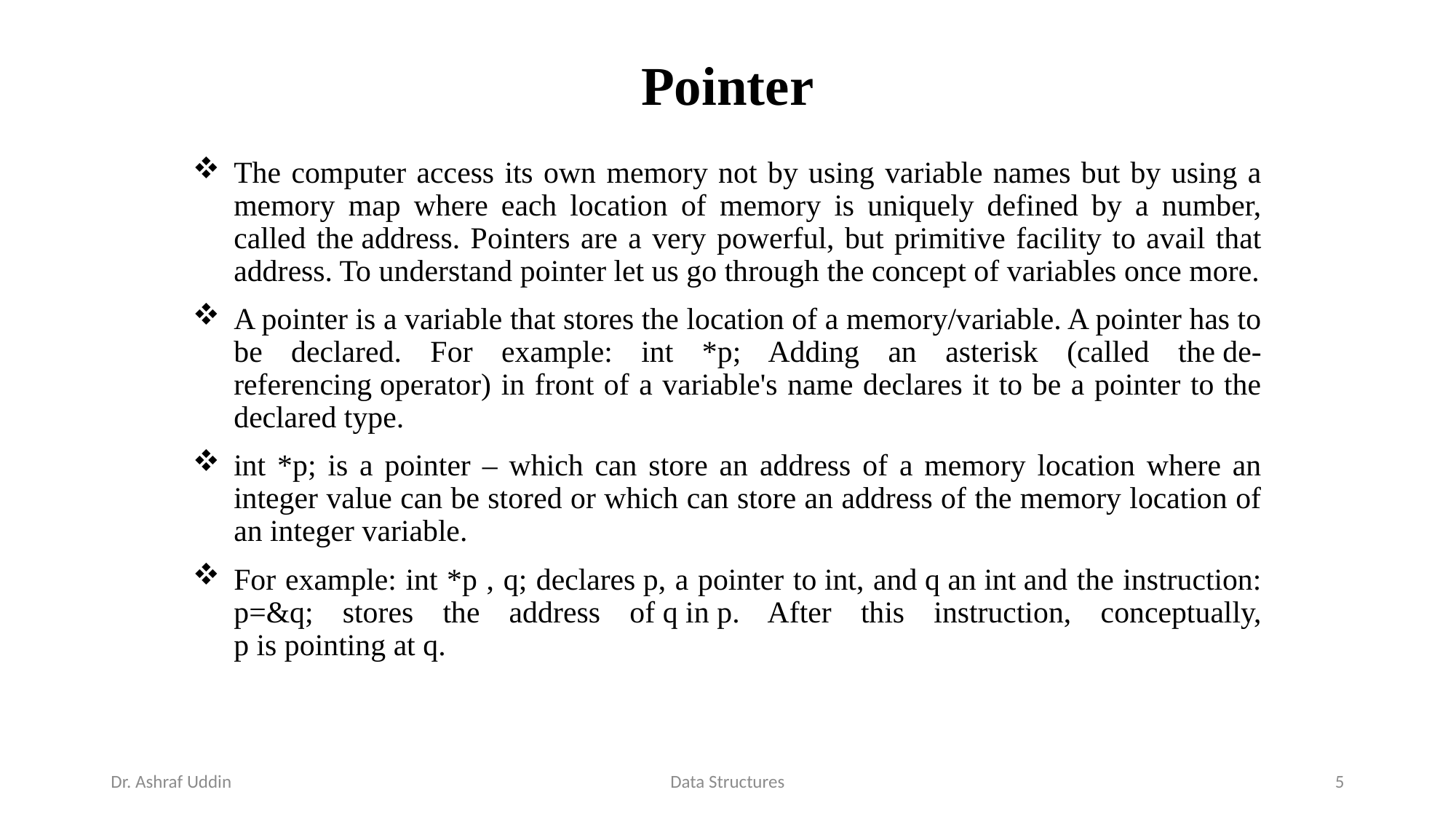

# Pointer
The computer access its own memory not by using variable names but by using a memory map where each location of memory is uniquely defined by a number, called the address. Pointers are a very powerful, but primitive facility to avail that address. To understand pointer let us go through the concept of variables once more.
A pointer is a variable that stores the location of a memory/variable. A pointer has to be declared. For example: int *p; Adding an asterisk (called the de-referencing operator) in front of a variable's name declares it to be a pointer to the declared type.
int *p; is a pointer – which can store an address of a memory location where an integer value can be stored or which can store an address of the memory location of an integer variable.
For example: int *p , q; declares p, a pointer to int, and q an int and the instruction: p=&q; stores the address of q in p. After this instruction, conceptually, p is pointing at q.

Dr. Ashraf Uddin
Data Structures
5